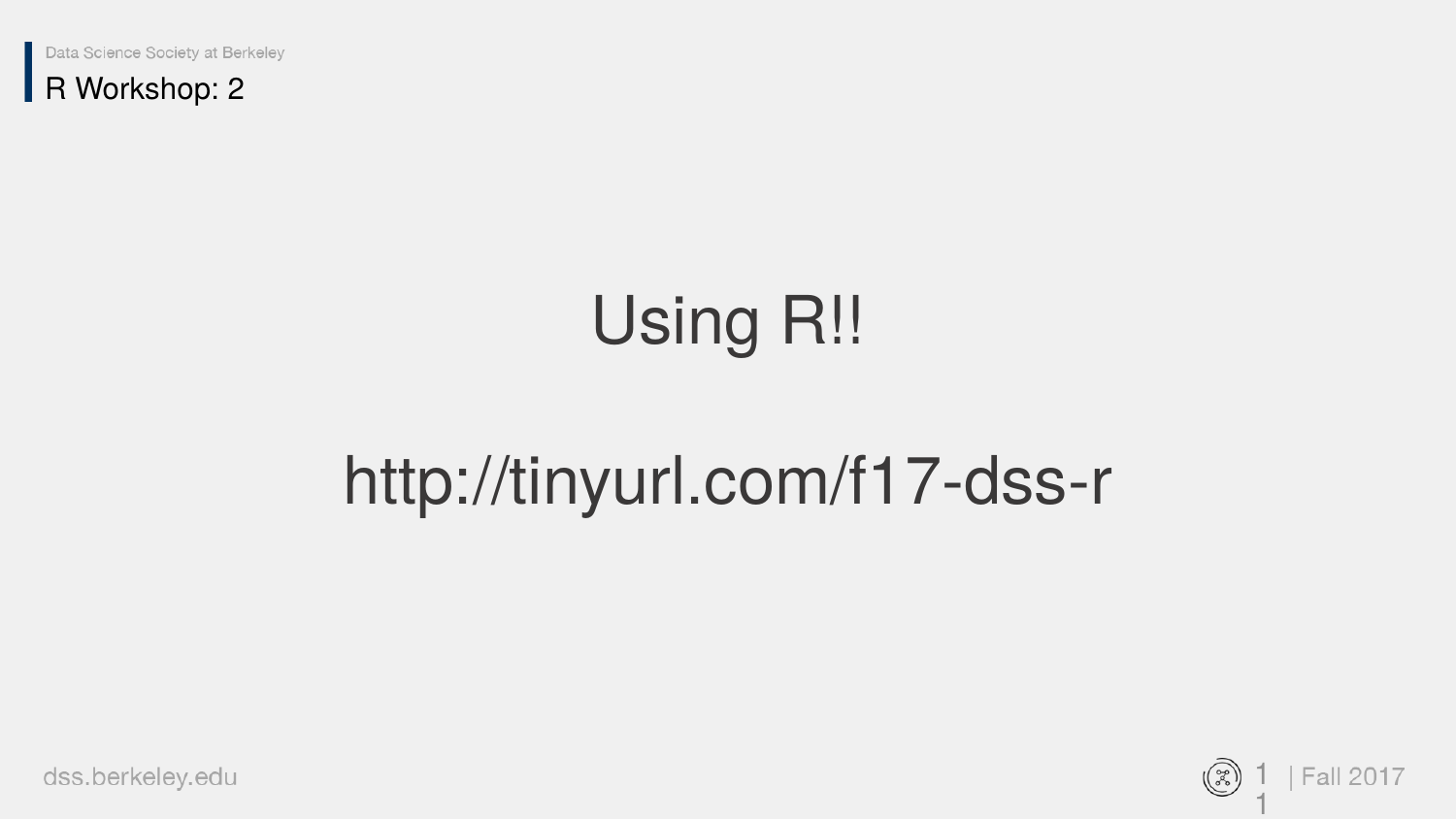

R Workshop: 2
Using R!!

http://tinyurl.com/f17-dss-r
11